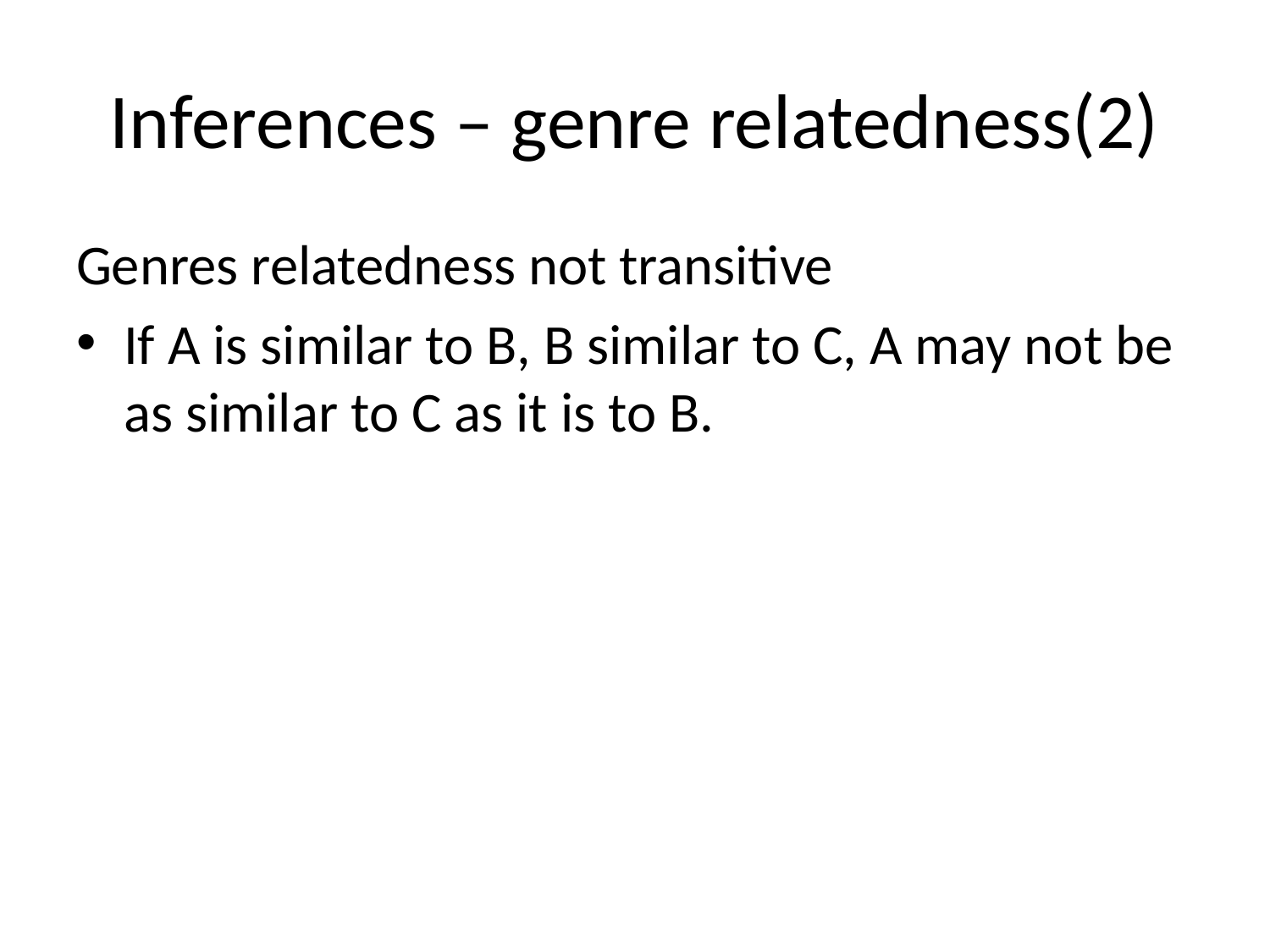

# Inferences – genre relatedness(2)
Genres relatedness not transitive
If A is similar to B, B similar to C, A may not be as similar to C as it is to B.